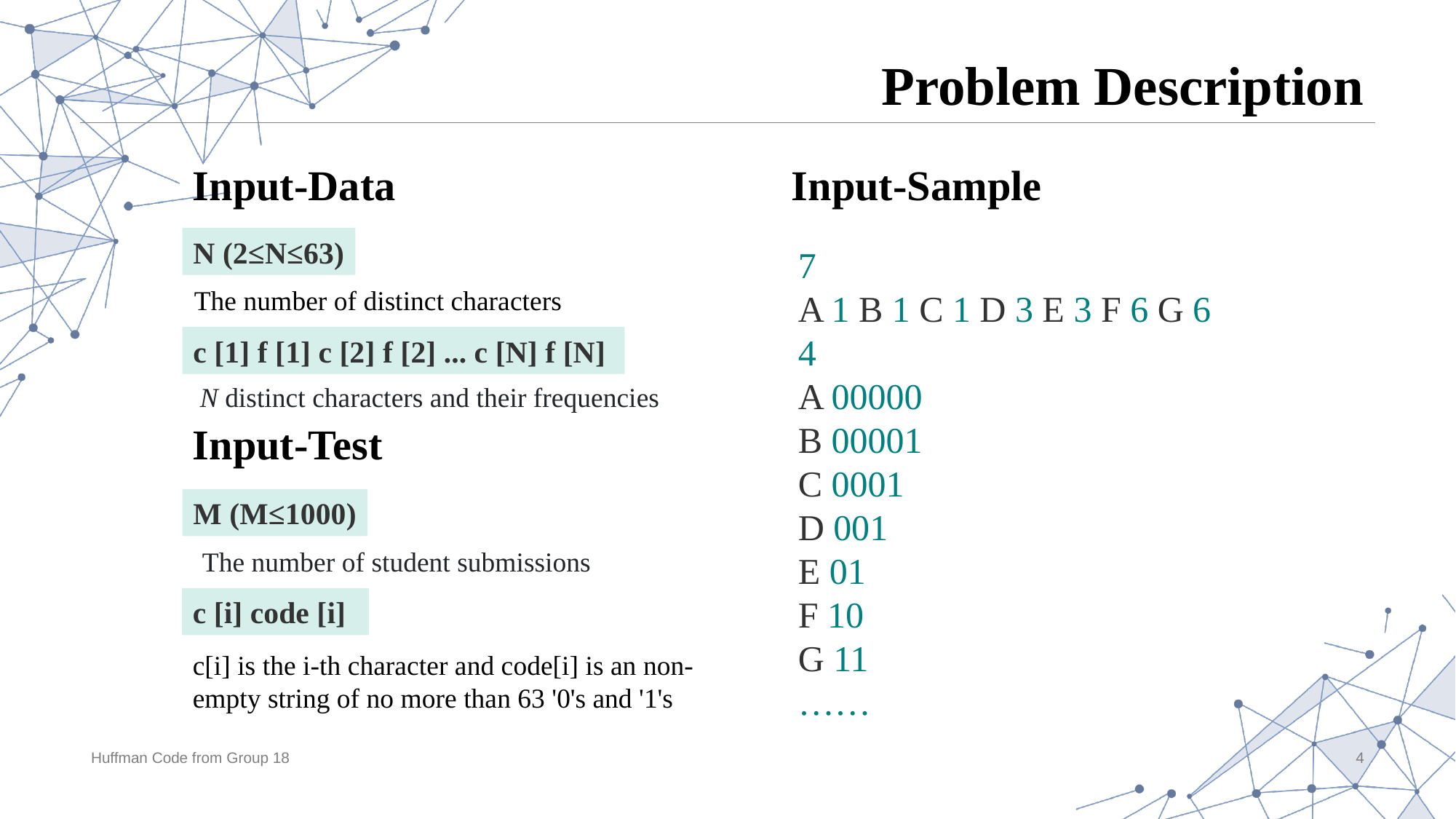

# Problem Description
Input-Data
Input-Sample
N (2≤N≤63)
7
A 1 B 1 C 1 D 3 E 3 F 6 G 6
4
A 00000
B 00001
C 0001
D 001
E 01
F 10
G 11
……
The number of distinct characters
c [1] f [1] c [2] f [2] ... c [N] f [N]
N distinct characters and their frequencies
Input-Test
M (M≤1000)
The number of student submissions
c [i] code [i]
c[i] is the i-th character and code[i] is an non-empty string of no more than 63 '0's and '1's
Huffman Code from Group 18
4